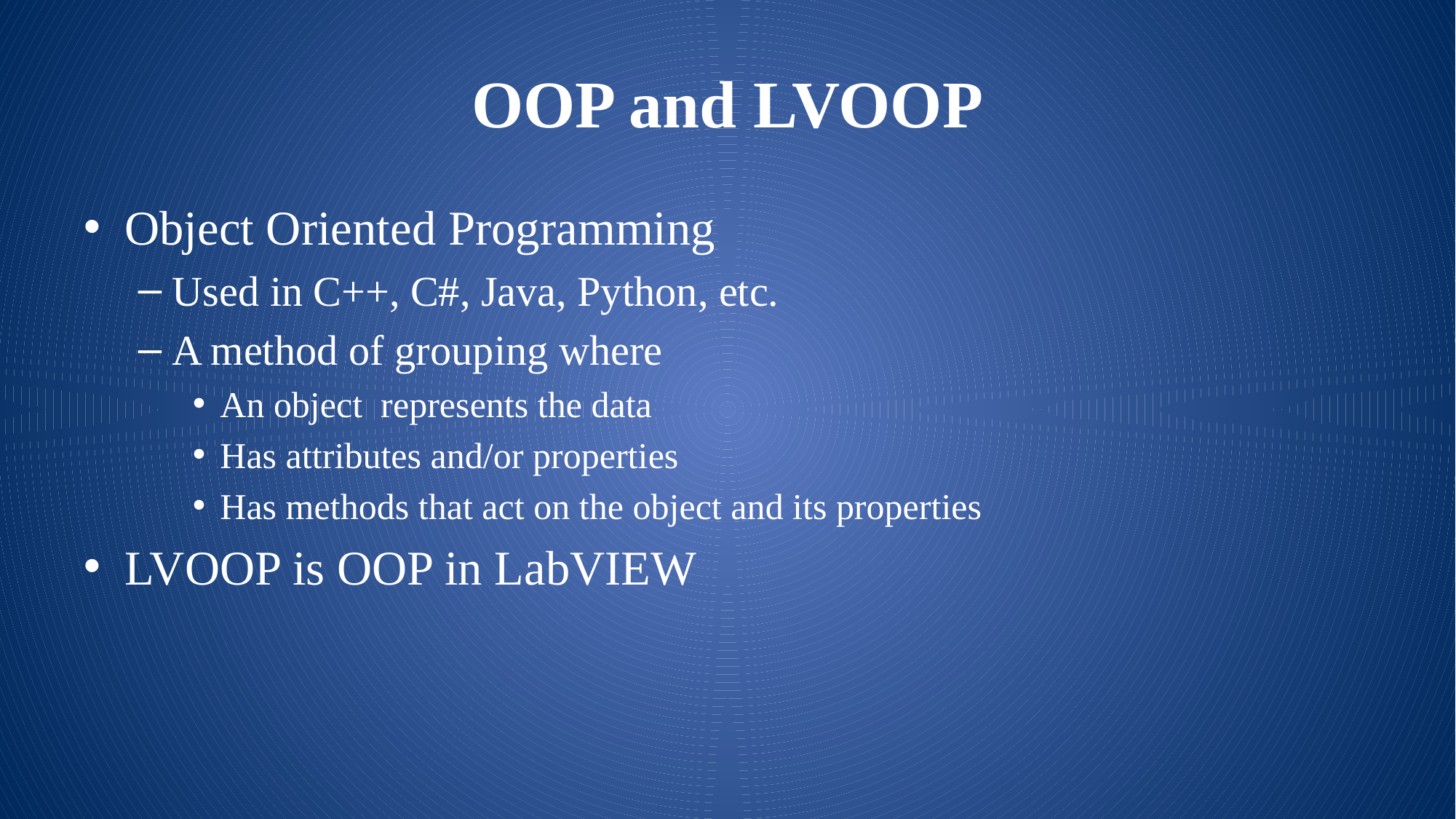

# OOP and LVOOP
Object Oriented Programming
Used in C++, C#, Java, Python, etc.
A method of grouping where
An object  represents the data
Has attributes and/or properties
Has methods that act on the object and its properties
LVOOP is OOP in LabVIEW